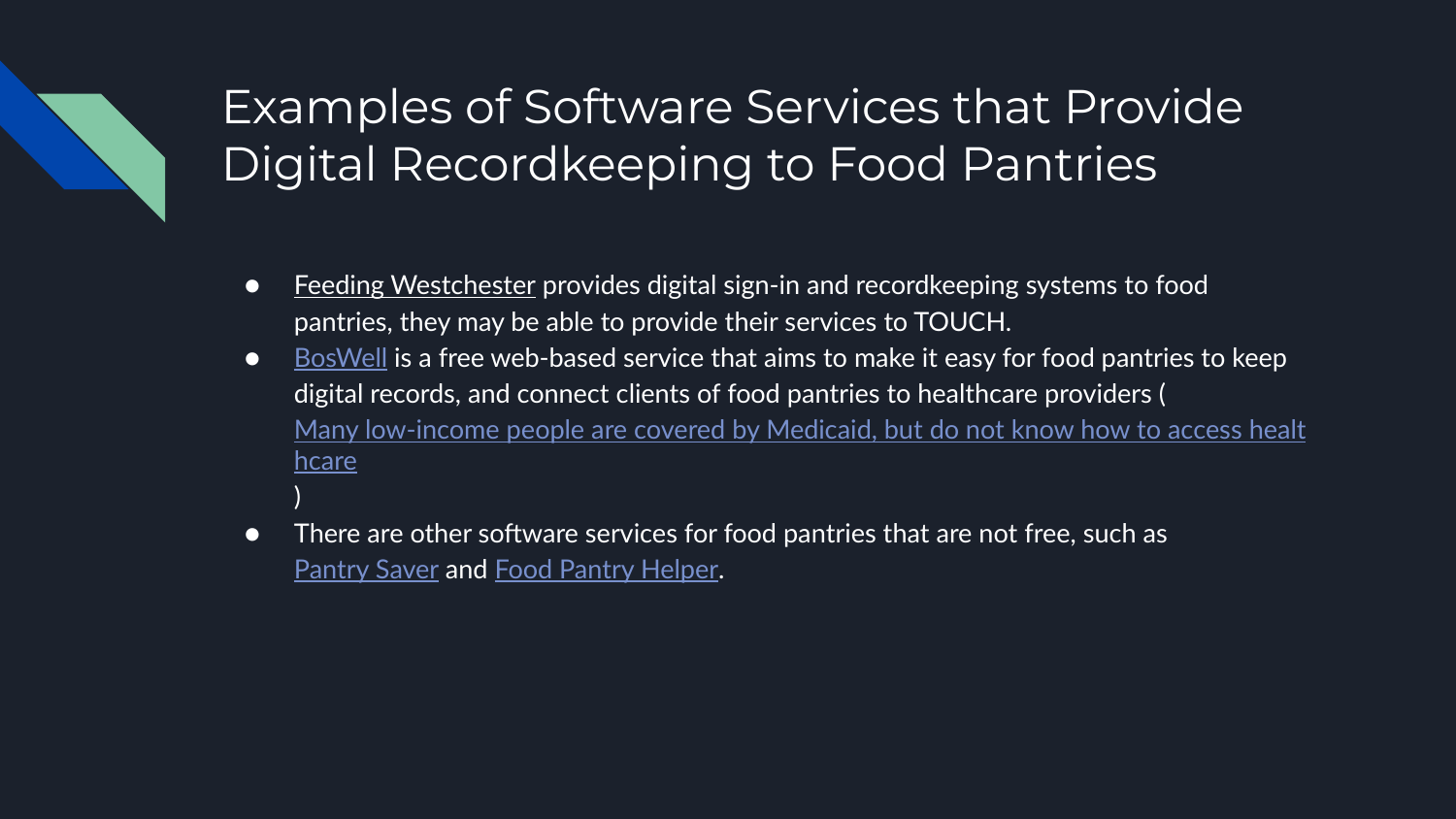

# Examples of Software Services that Provide Digital Recordkeeping to Food Pantries
Feeding Westchester provides digital sign-in and recordkeeping systems to food pantries, they may be able to provide their services to TOUCH.
BosWell is a free web-based service that aims to make it easy for food pantries to keep digital records, and connect clients of food pantries to healthcare providers (Many low-income people are covered by Medicaid, but do not know how to access healthcare)
There are other software services for food pantries that are not free, such as Pantry Saver and Food Pantry Helper.